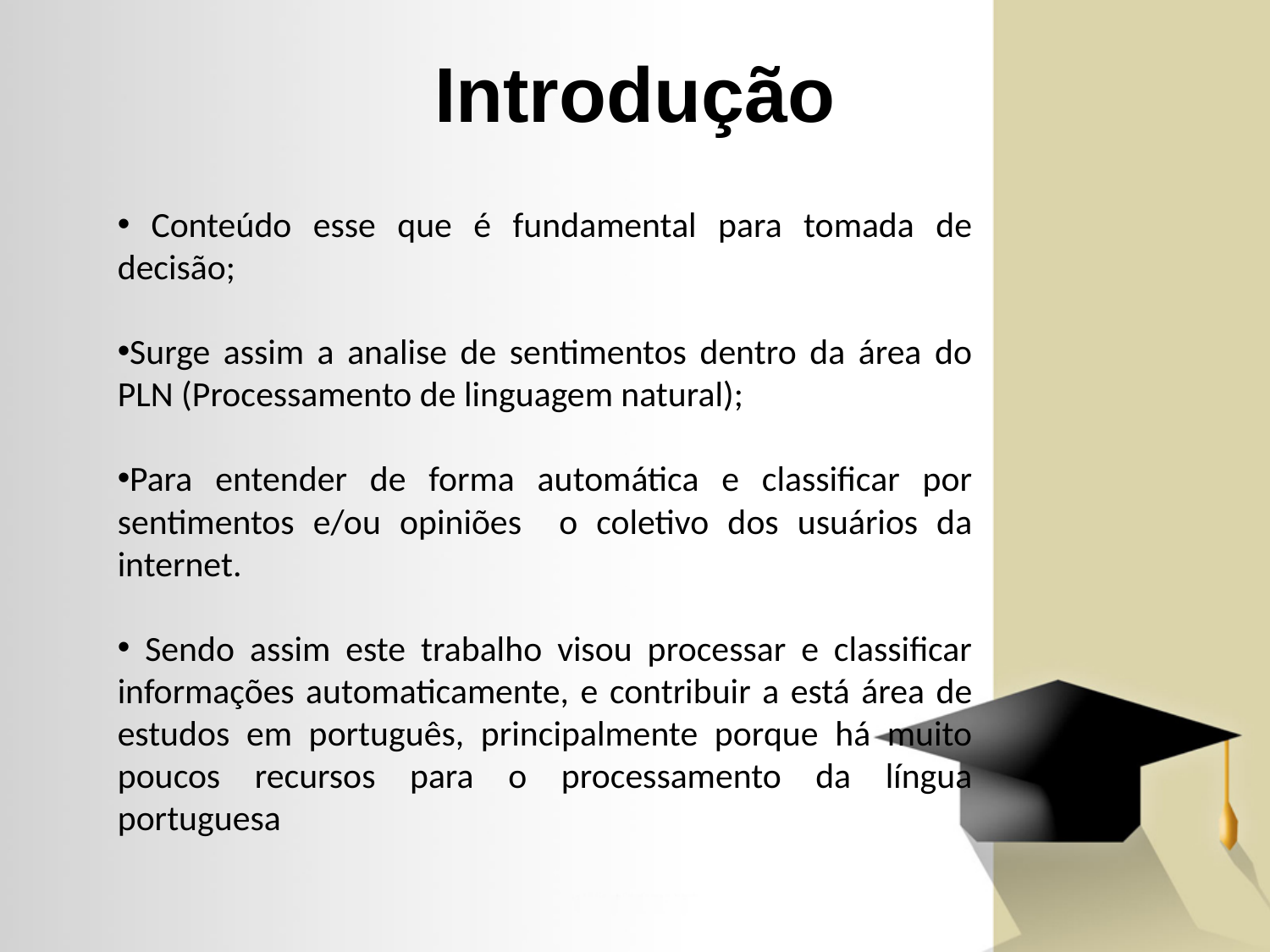

Introdução
 Conteúdo esse que é fundamental para tomada de decisão;
Surge assim a analise de sentimentos dentro da área do PLN (Processamento de linguagem natural);
Para entender de forma automática e classificar por sentimentos e/ou opiniões  o coletivo dos usuários da internet.
 Sendo assim este trabalho visou processar e classificar informações automaticamente, e contribuir a está área de estudos em português, principalmente porque há muito poucos recursos para o processamento da língua portuguesa